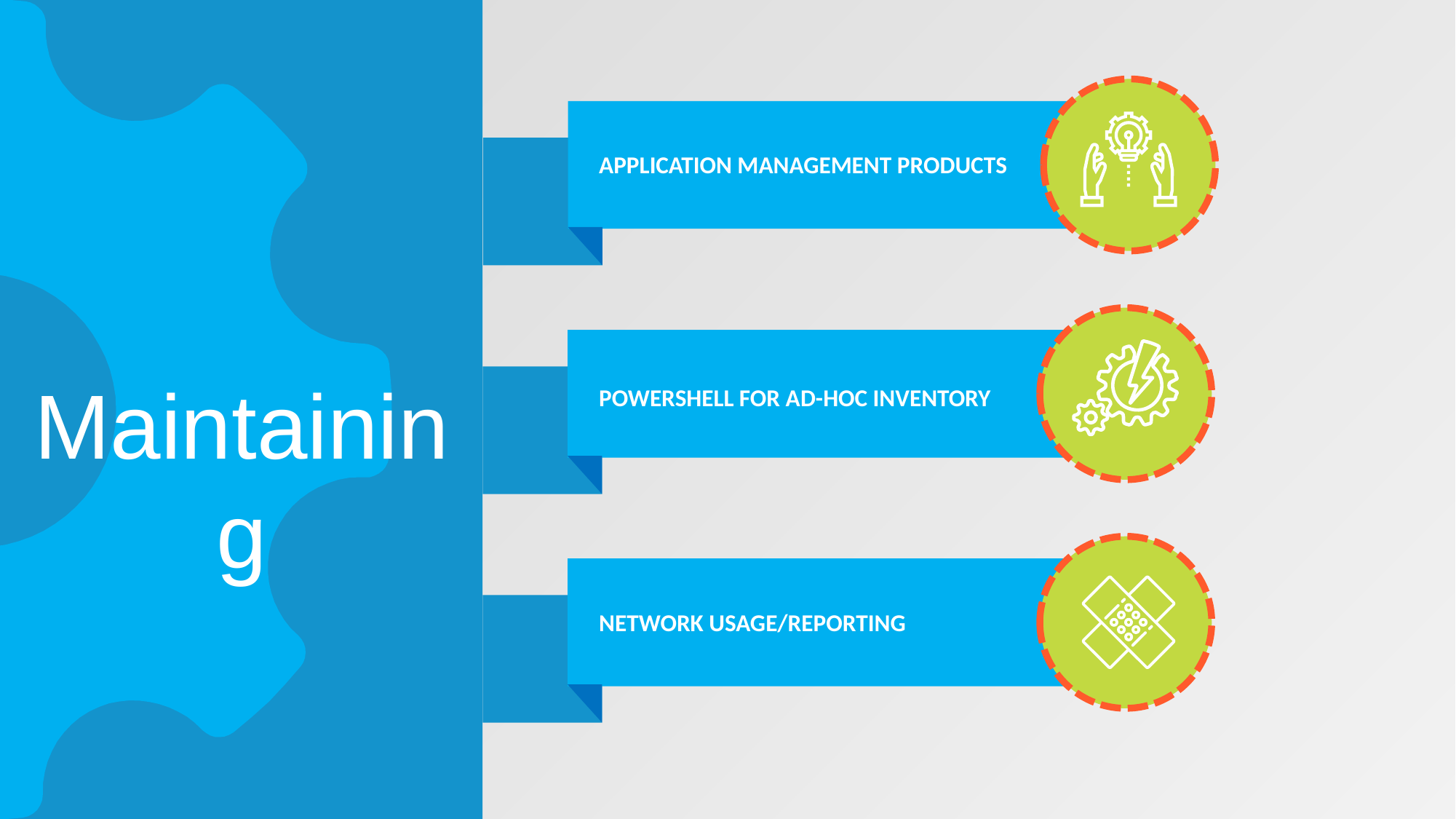

APPLICATION MANAGEMENT PRODUCTS

POWERSHELL FOR AD-HOC INVENTORY

Maintaining

NETWORK USAGE/REPORTING